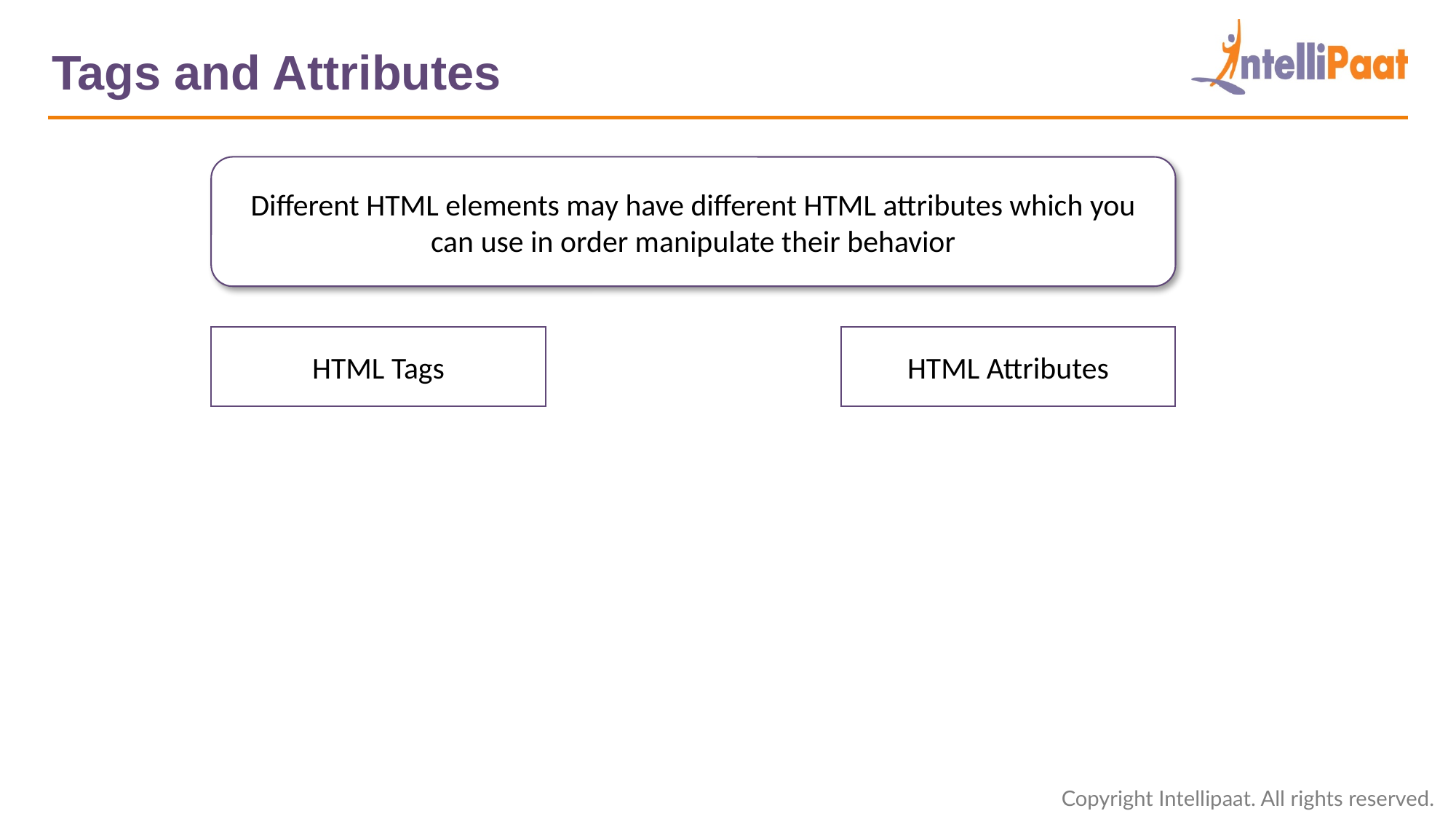

Tags and Attributes
Different HTML elements may have different HTML attributes which you can use in order manipulate their behavior
HTML Tags
HTML Attributes